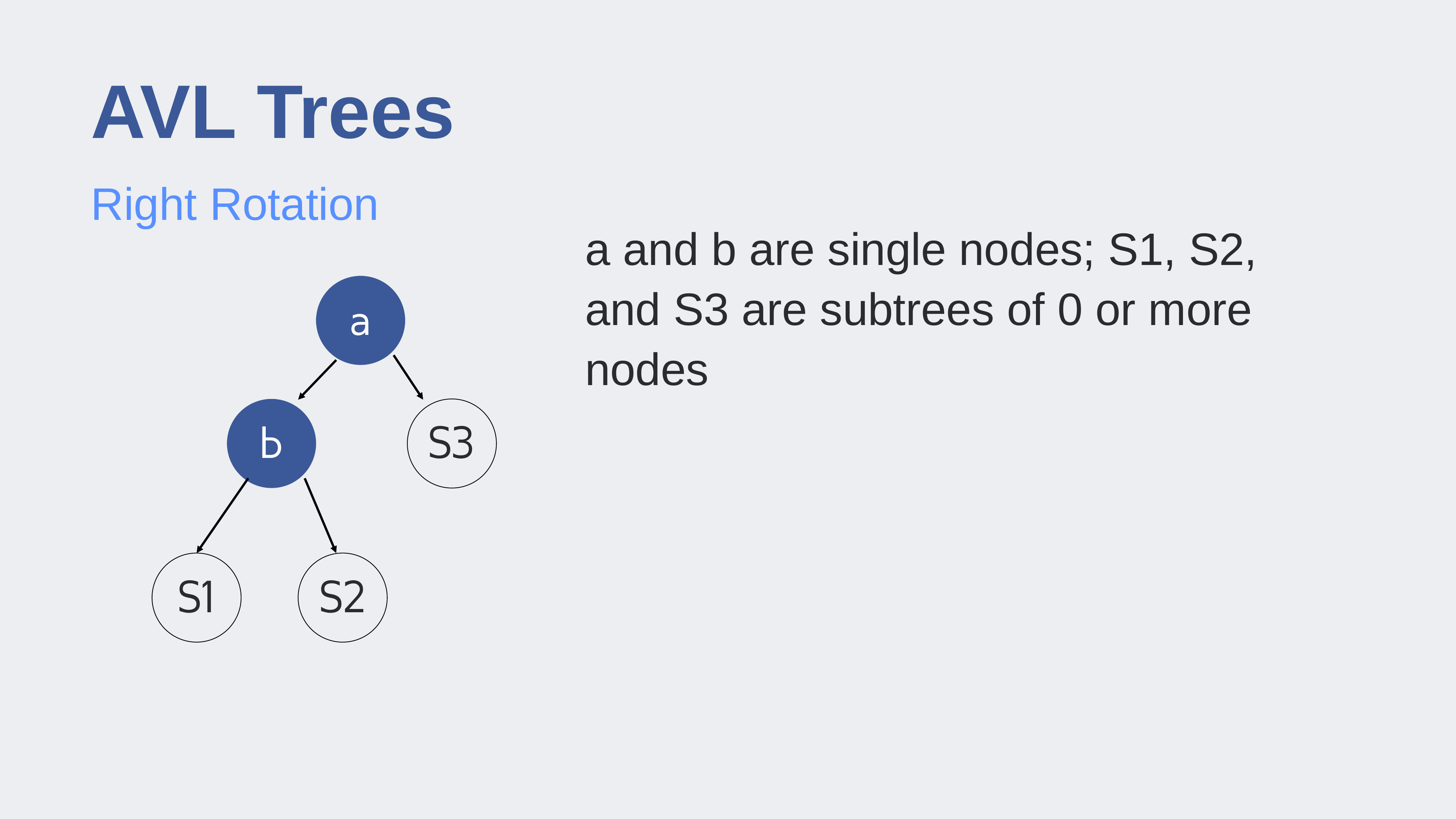

# AVL Trees
Right Rotation
a and b are single nodes; S1, S2, and S3 are subtrees of 0 or more nodes
a
b
S3
S1
S2